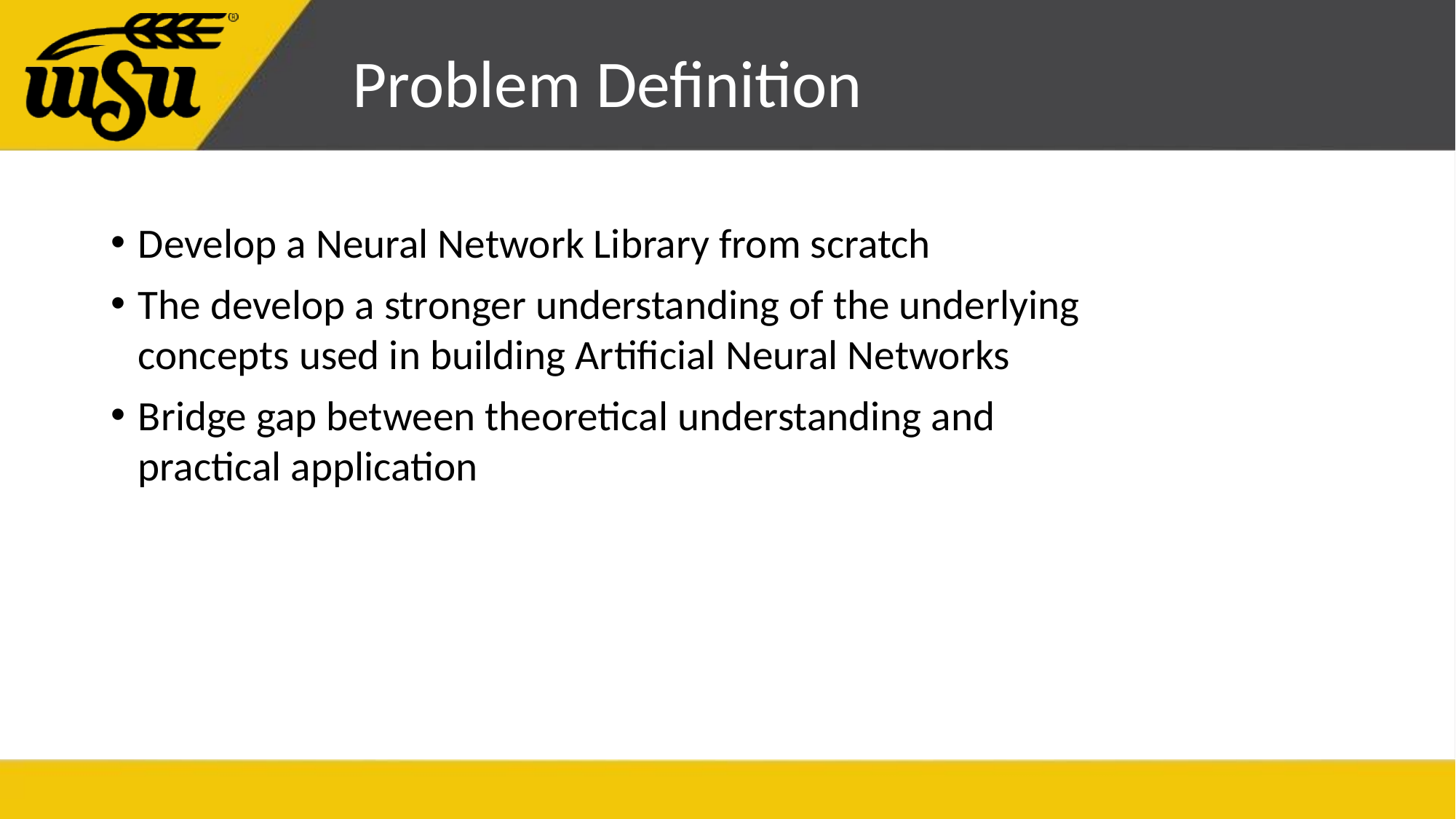

# Problem Definition
Develop a Neural Network Library from scratch
The develop a stronger understanding of the underlying concepts used in building Artificial Neural Networks
Bridge gap between theoretical understanding and practical application